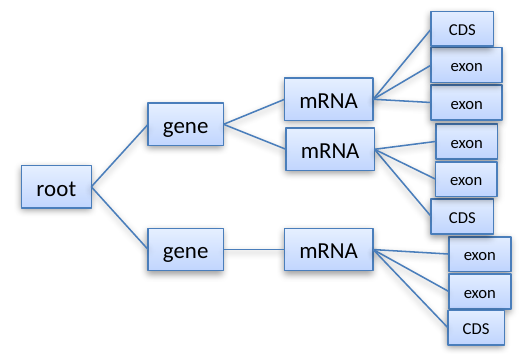

CDS
exon
mRNA
exon
gene
mRNA
exon
root
exon
CDS
gene
mRNA
exon
exon
CDS